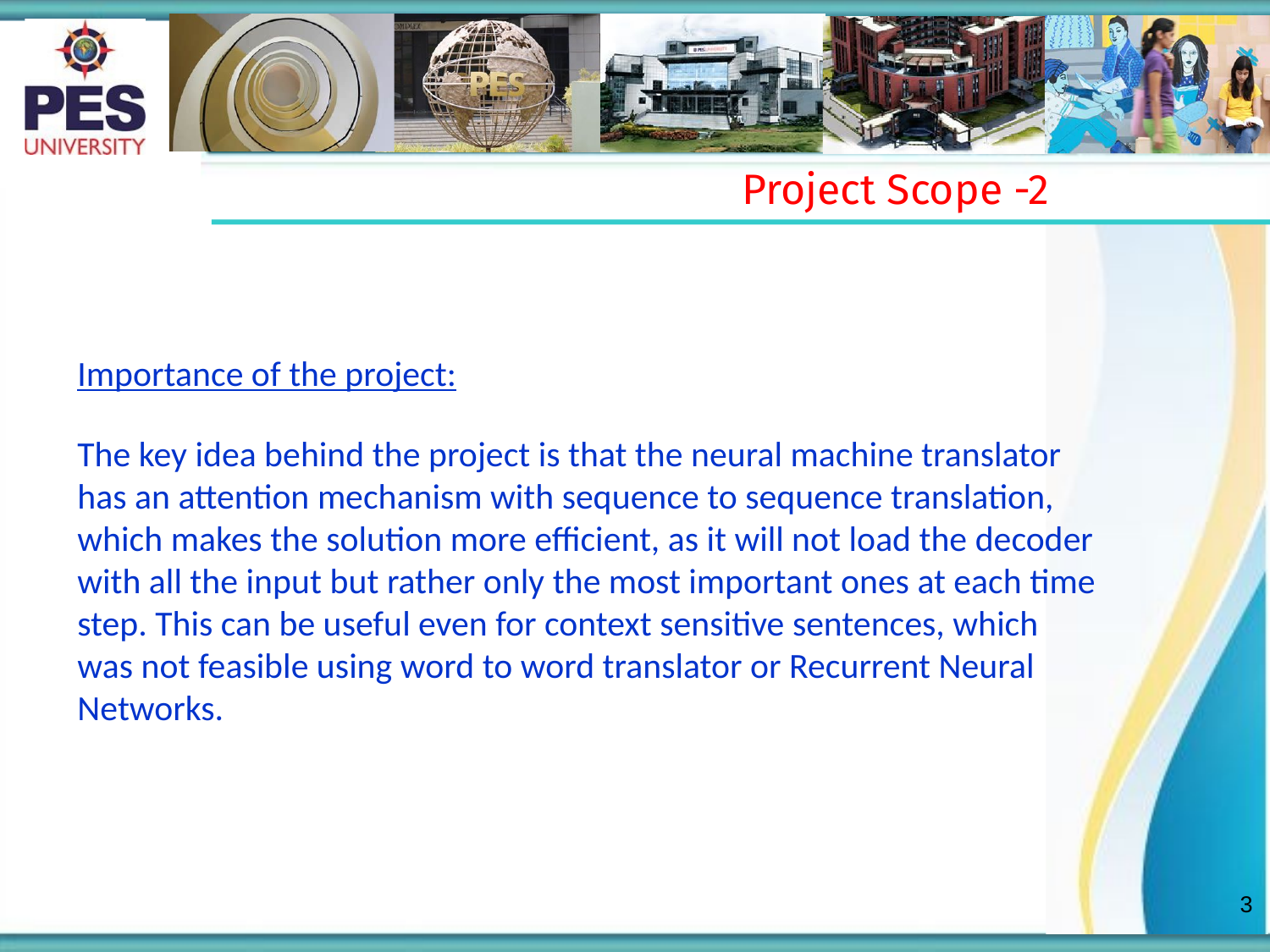

# Project Scope -2

Importance of the project:

The key idea behind the project is that the neural machine translator has an attention mechanism with sequence to sequence translation, which makes the solution more efficient, as it will not load the decoder with all the input but rather only the most important ones at each time step. This can be useful even for context sensitive sentences, which was not feasible using word to word translator or Recurrent Neural Networks.
3